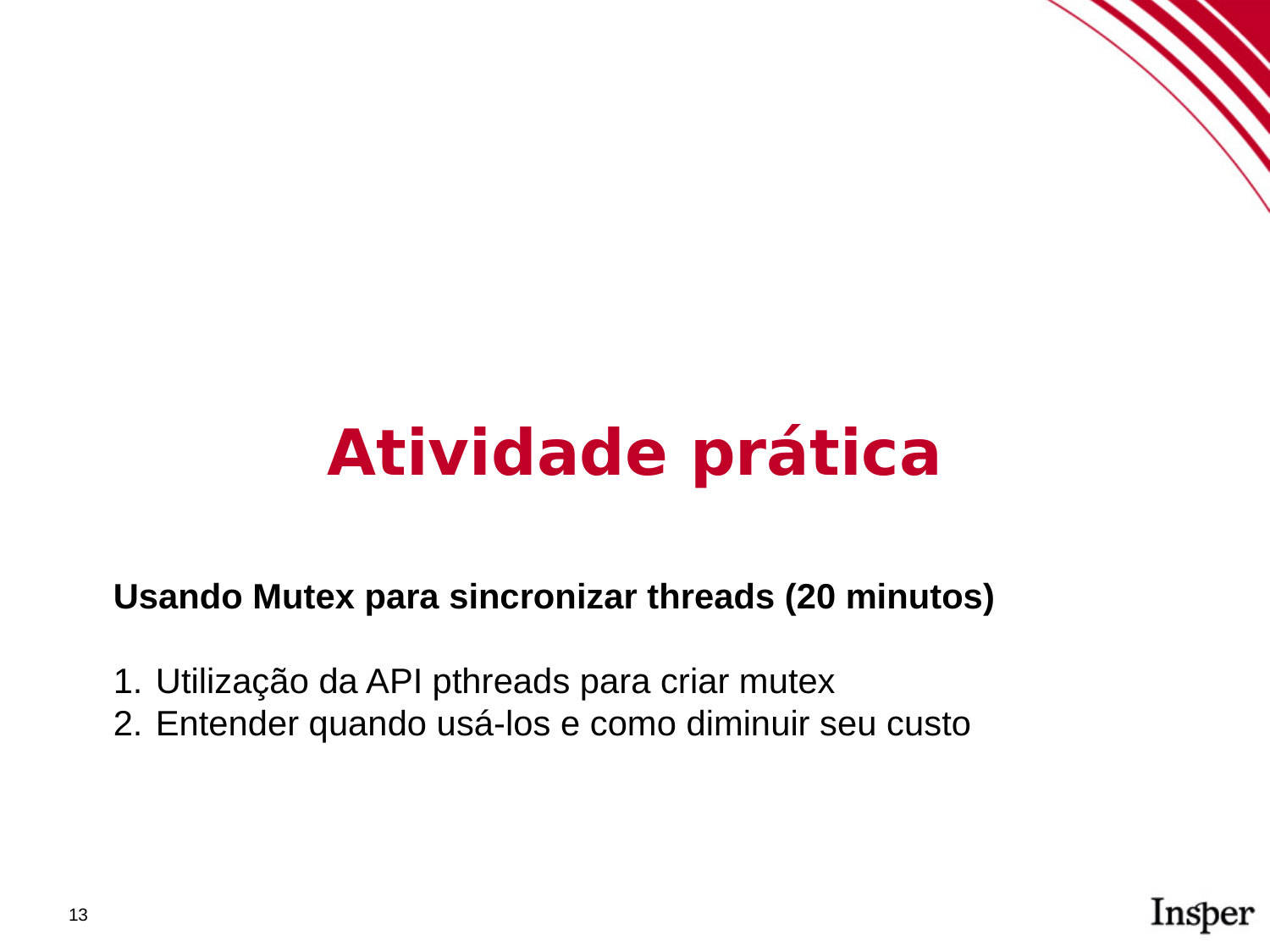

Atividade prática
Usando Mutex para sincronizar threads (20 minutos)

Utilização da API pthreads para criar mutex
Entender quando usá-los e como diminuir seu custo

13